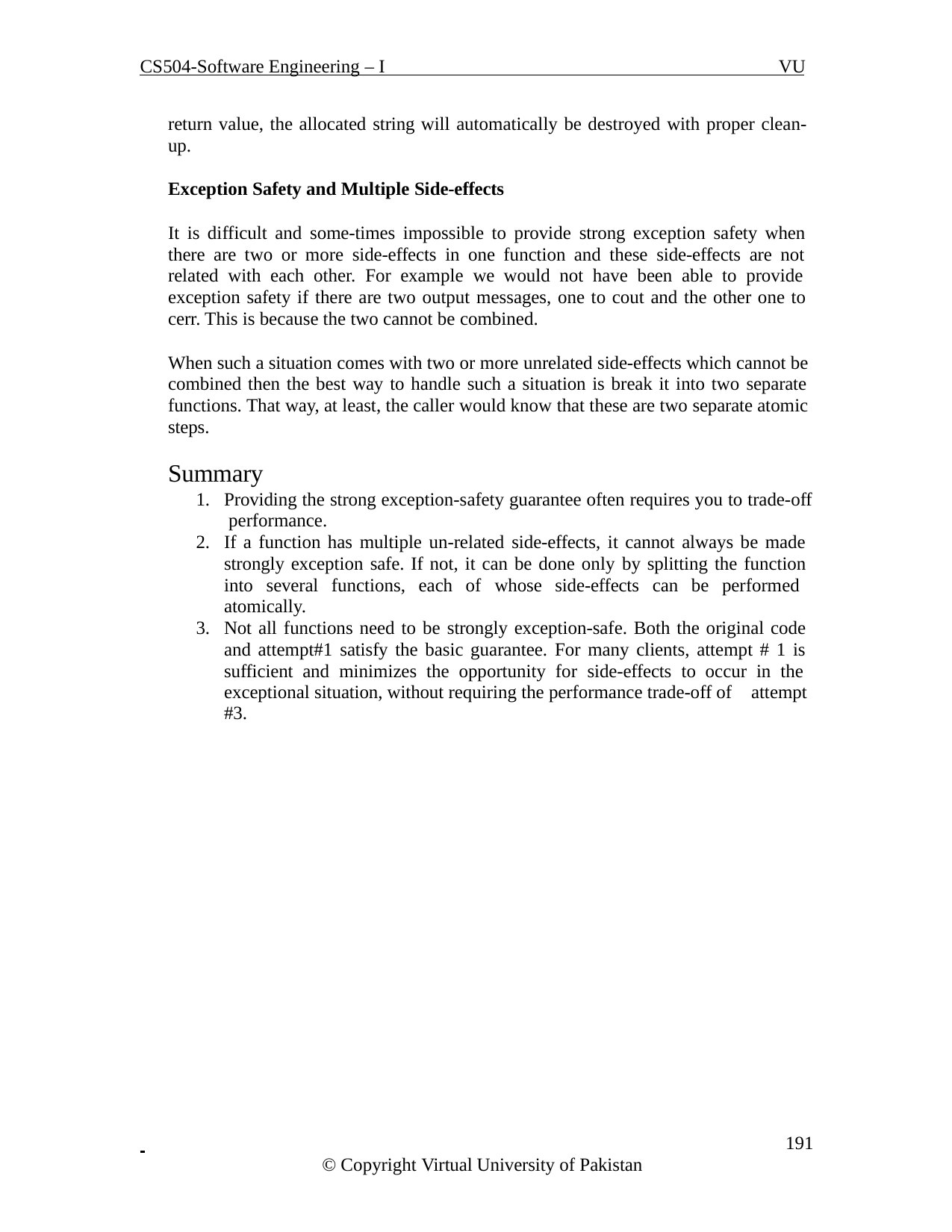

CS504-Software Engineering – I	VU

return value, the allocated string will automatically be destroyed with proper clean-  up.

Exception Safety and Multiple Side-effects

It is difficult and some-times impossible to provide strong exception safety when  there are two or more side-effects in one function and these side-effects are not  related with each other. For example we would not have been able to provide  exception safety if there are two output messages, one to cout and the other one to  cerr. This is because the two cannot be combined.

When such a situation comes with two or more unrelated side-effects which cannot be  combined then the best way to handle such a situation is break it into two separate  functions. That way, at least, the caller would know that these are two separate atomic  steps.

Summary
Providing the strong exception-safety guarantee often requires you to trade-off  performance.
If a function has multiple un-related side-effects, it cannot always be made  strongly exception safe. If not, it can be done only by splitting the function  into several functions, each of whose side-effects can be performed  atomically.
Not all functions need to be strongly exception-safe. Both the original code  and attempt#1 satisfy the basic guarantee. For many clients, attempt # 1 is  sufficient and minimizes the opportunity for side-effects to occur in the  exceptional situation, without requiring the performance trade-off of    attempt
#3.

 	191
© Copyright Virtual University of Pakistan